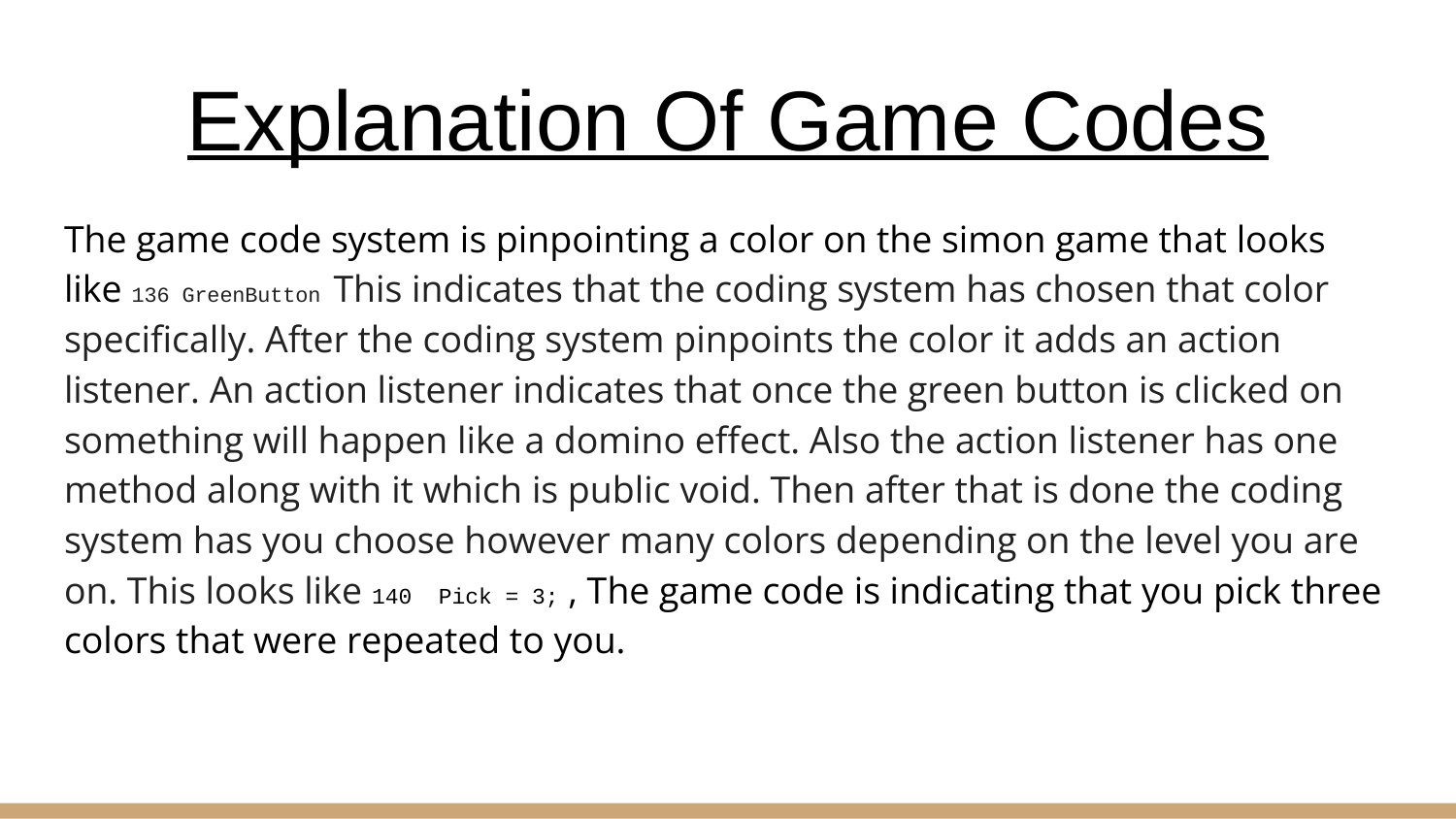

# Explanation Of Game Codes
The game code system is pinpointing a color on the simon game that looks like 136 GreenButton This indicates that the coding system has chosen that color specifically. After the coding system pinpoints the color it adds an action listener. An action listener indicates that once the green button is clicked on something will happen like a domino effect. Also the action listener has one method along with it which is public void. Then after that is done the coding system has you choose however many colors depending on the level you are on. This looks like 140  Pick = 3; , The game code is indicating that you pick three colors that were repeated to you.